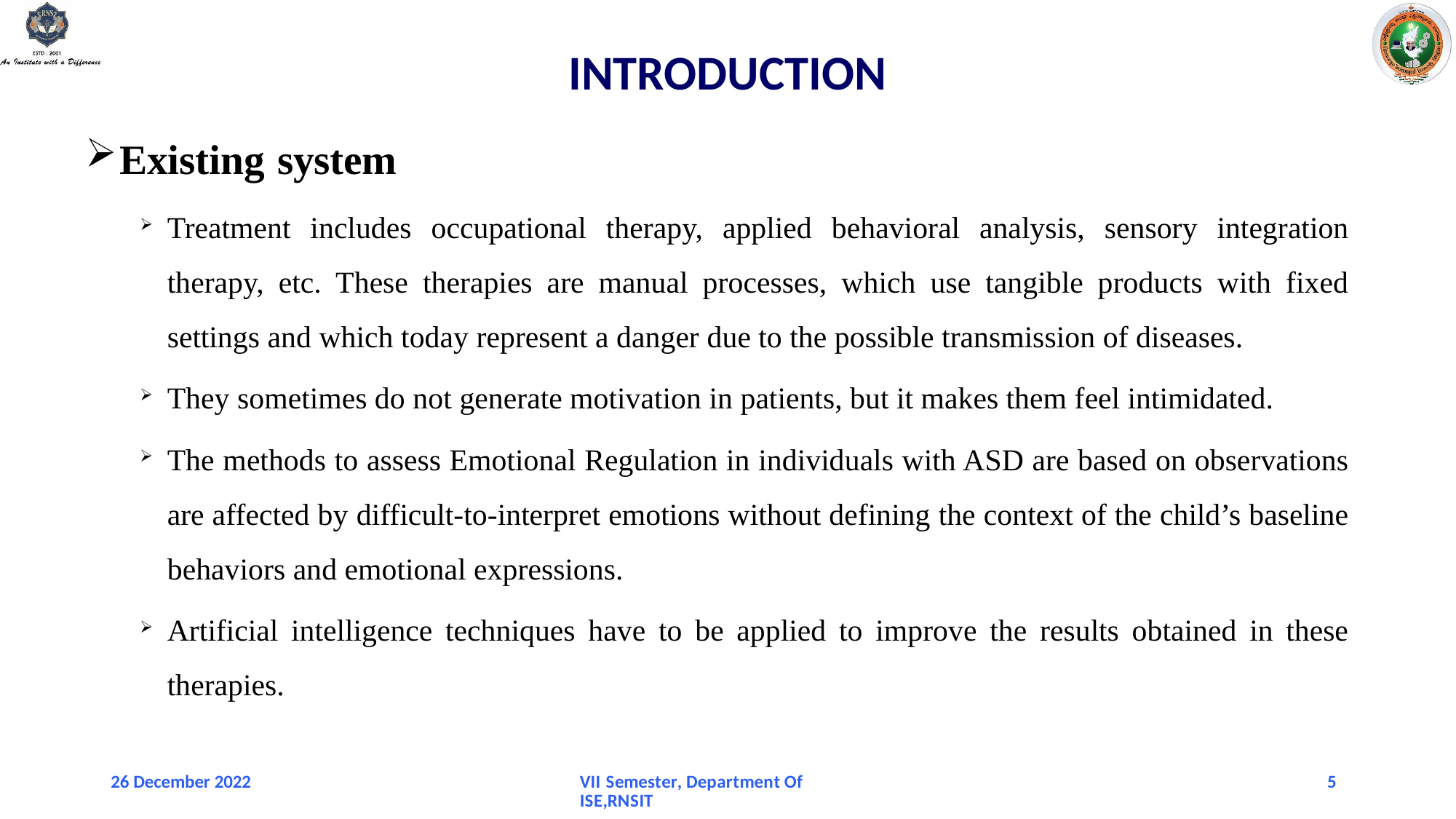

# INTRODUCTION
Existing system
Treatment includes occupational therapy, applied behavioral analysis, sensory integration therapy, etc. These therapies are manual processes, which use tangible products with fixed settings and which today represent a danger due to the possible transmission of diseases.
They sometimes do not generate motivation in patients, but it makes them feel intimidated.
The methods to assess Emotional Regulation in individuals with ASD are based on observations are affected by difficult-to-interpret emotions without defining the context of the child’s baseline behaviors and emotional expressions.
Artificial intelligence techniques have to be applied to improve the results obtained in these therapies.
26 December 2022
VII Semester, Department Of ISE,RNSIT
5